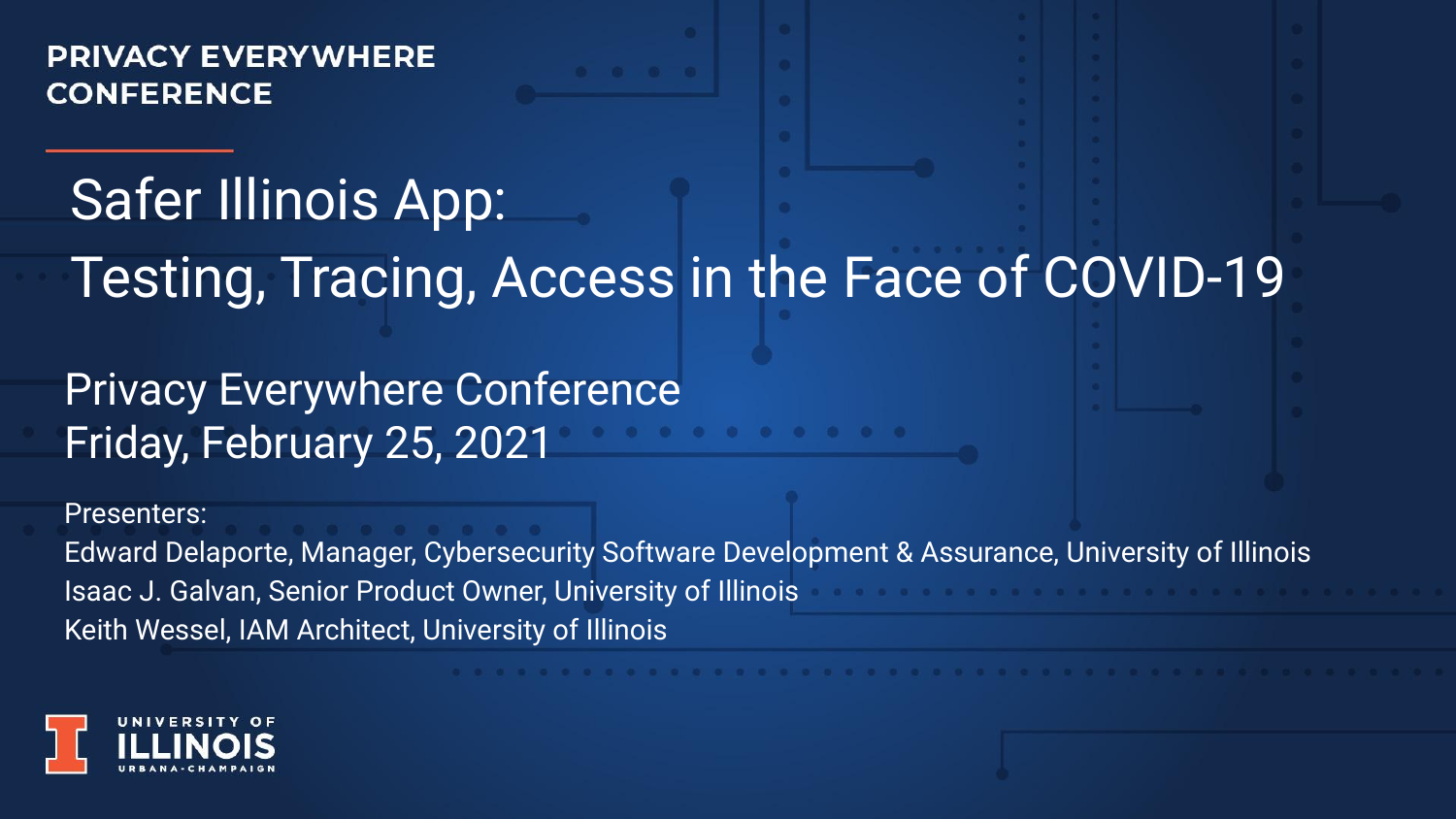

# Safer Illinois App: Testing, Tracing, Access in the Face of COVID-19
Privacy Everywhere Conference
Friday, February 25, 2021

Presenters:
Edward Delaporte, Manager, Cybersecurity Software Development & Assurance, University of Illinois
Isaac J. Galvan, Senior Product Owner, University of Illinois
Keith Wessel, IAM Architect, University of Illinois